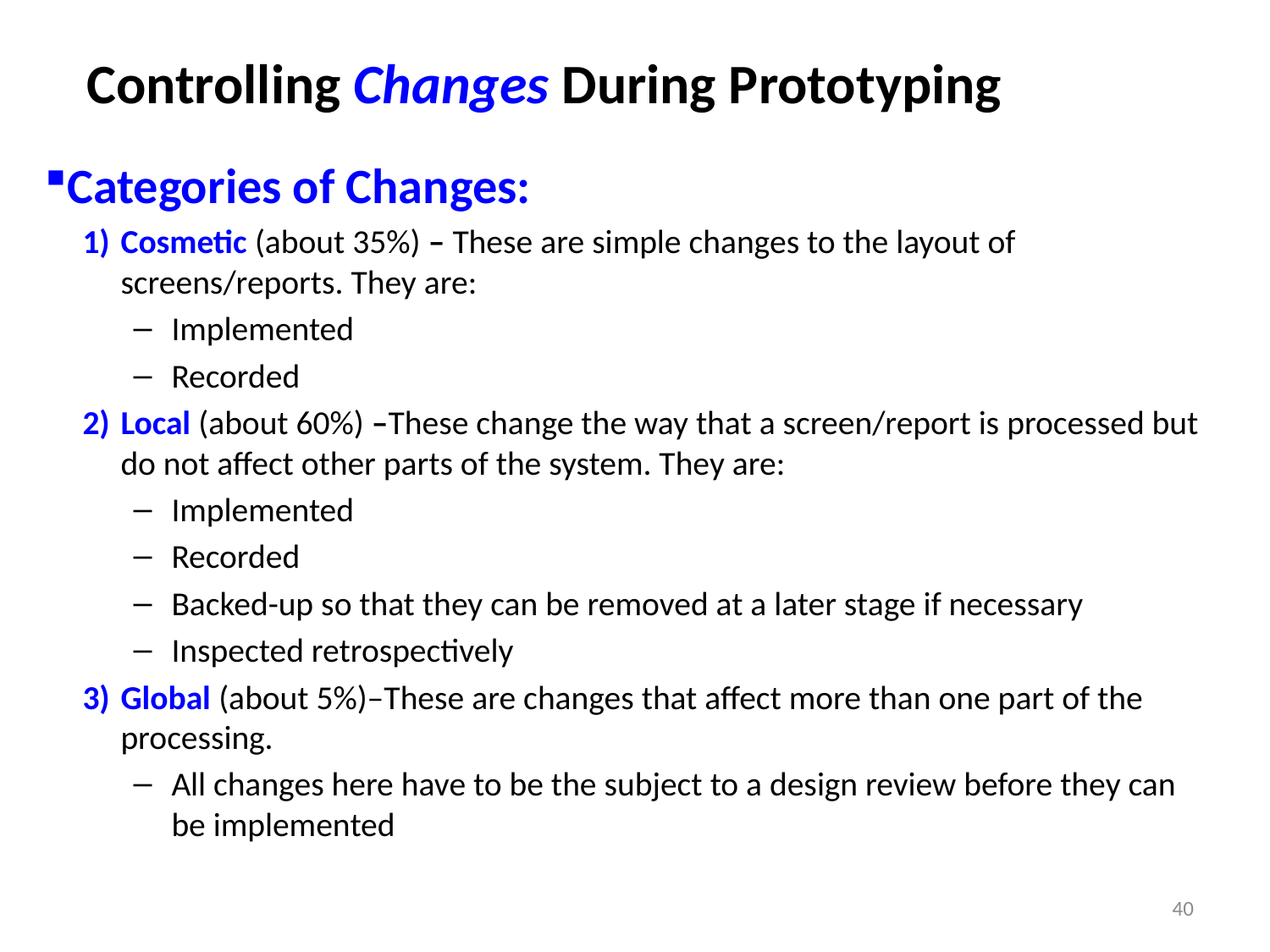

# Controlling Changes During Prototyping
Categories of Changes:
Cosmetic (about 35%) – These are simple changes to the layout of screens/reports. They are:
Implemented
Recorded
Local (about 60%) –These change the way that a screen/report is processed but do not affect other parts of the system. They are:
Implemented
Recorded
Backed-up so that they can be removed at a later stage if necessary
Inspected retrospectively
3)	Global (about 5%)–These are changes that affect more than one part of the processing.
All changes here have to be the subject to a design review before they can be implemented
40